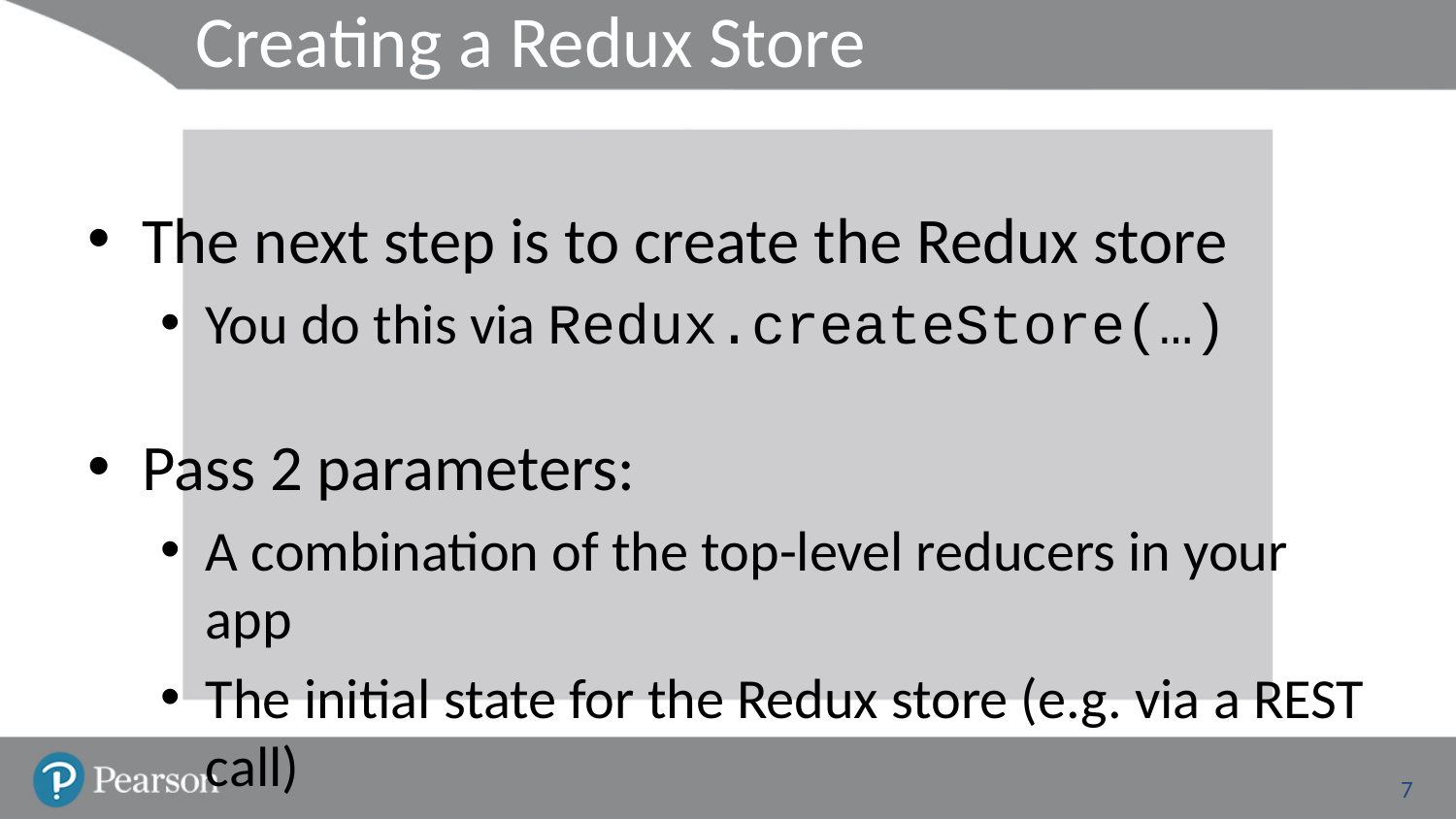

# Creating a Redux Store
The next step is to create the Redux store
You do this via Redux.createStore(…)

Pass 2 parameters:
A combination of the top-level reducers in your app
The initial state for the Redux store (e.g. via a REST call)

Example:
See store1_createStore.html
7